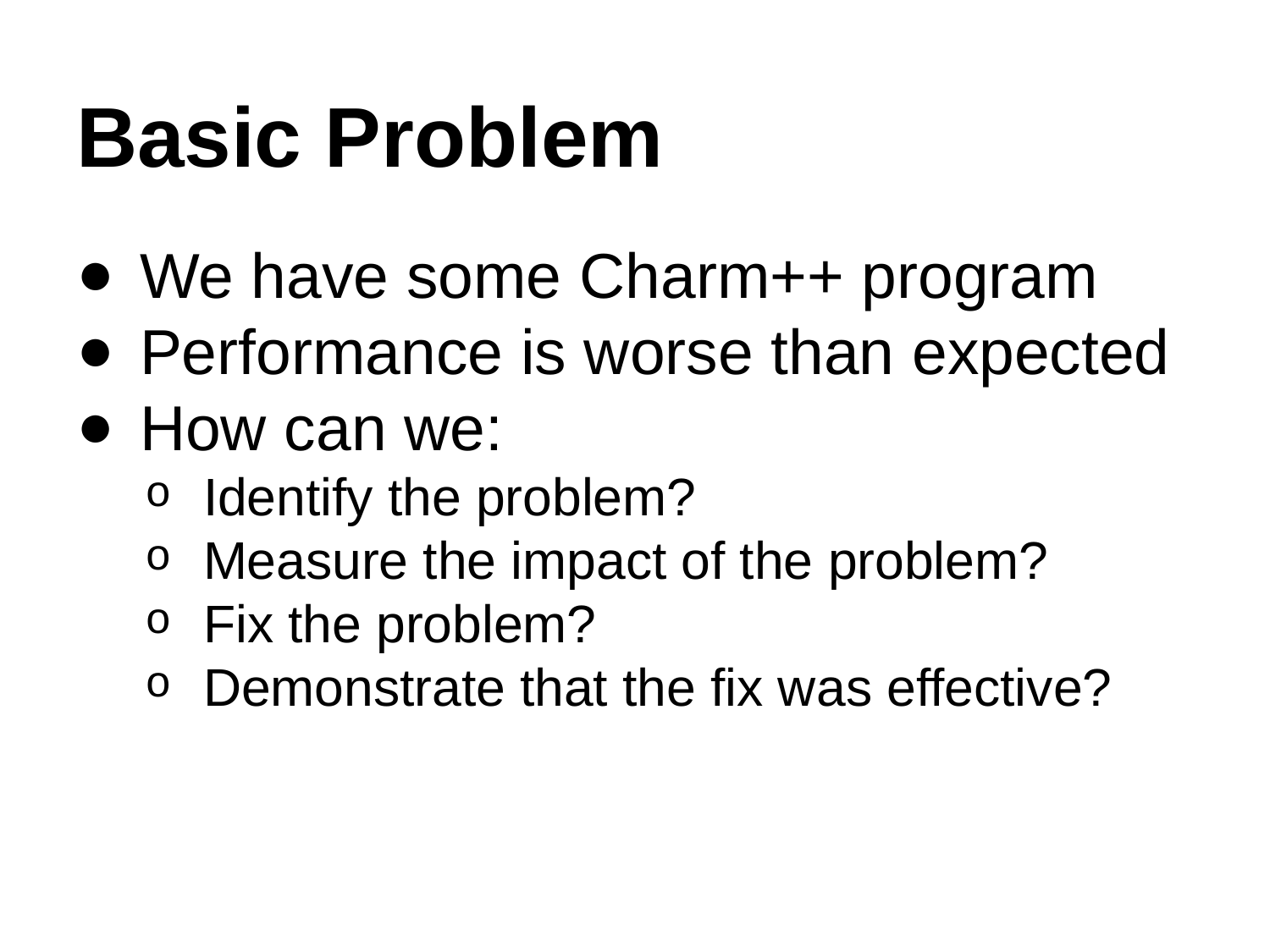

# Basic Problem
We have some Charm++ program
Performance is worse than expected
How can we:
Identify the problem?
Measure the impact of the problem?
Fix the problem?
Demonstrate that the fix was effective?